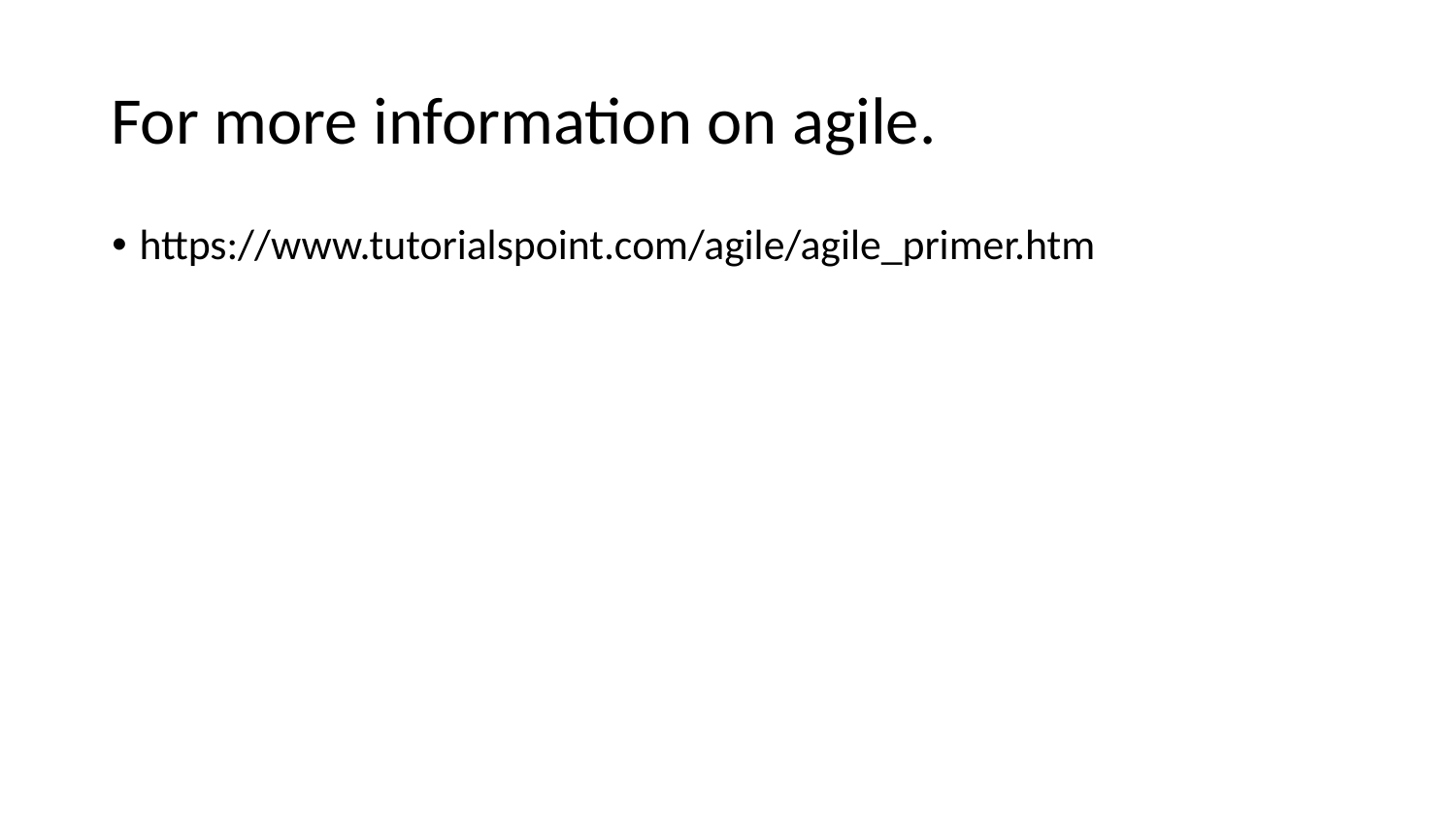

# For more information on agile.
https://www.tutorialspoint.com/agile/agile_primer.htm